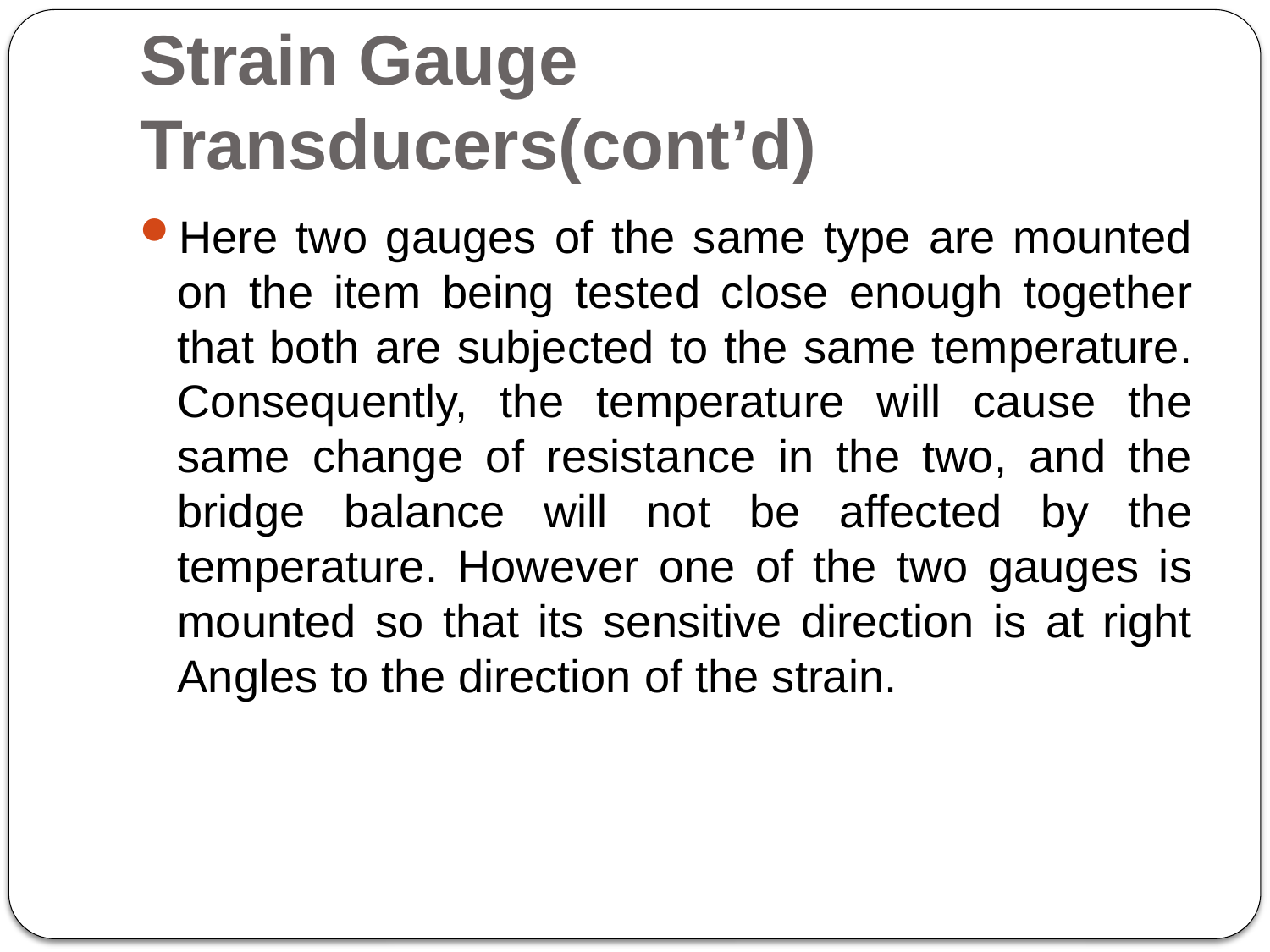

# Strain Gauge Transducers(cont’d)
Here two gauges of the same type are mounted on the item being tested close enough together that both are subjected to the same temperature. Consequently, the temperature will cause the same change of resistance in the two, and the bridge balance will not be affected by the temperature. However one of the two gauges is mounted so that its sensitive direction is at right Angles to the direction of the strain.